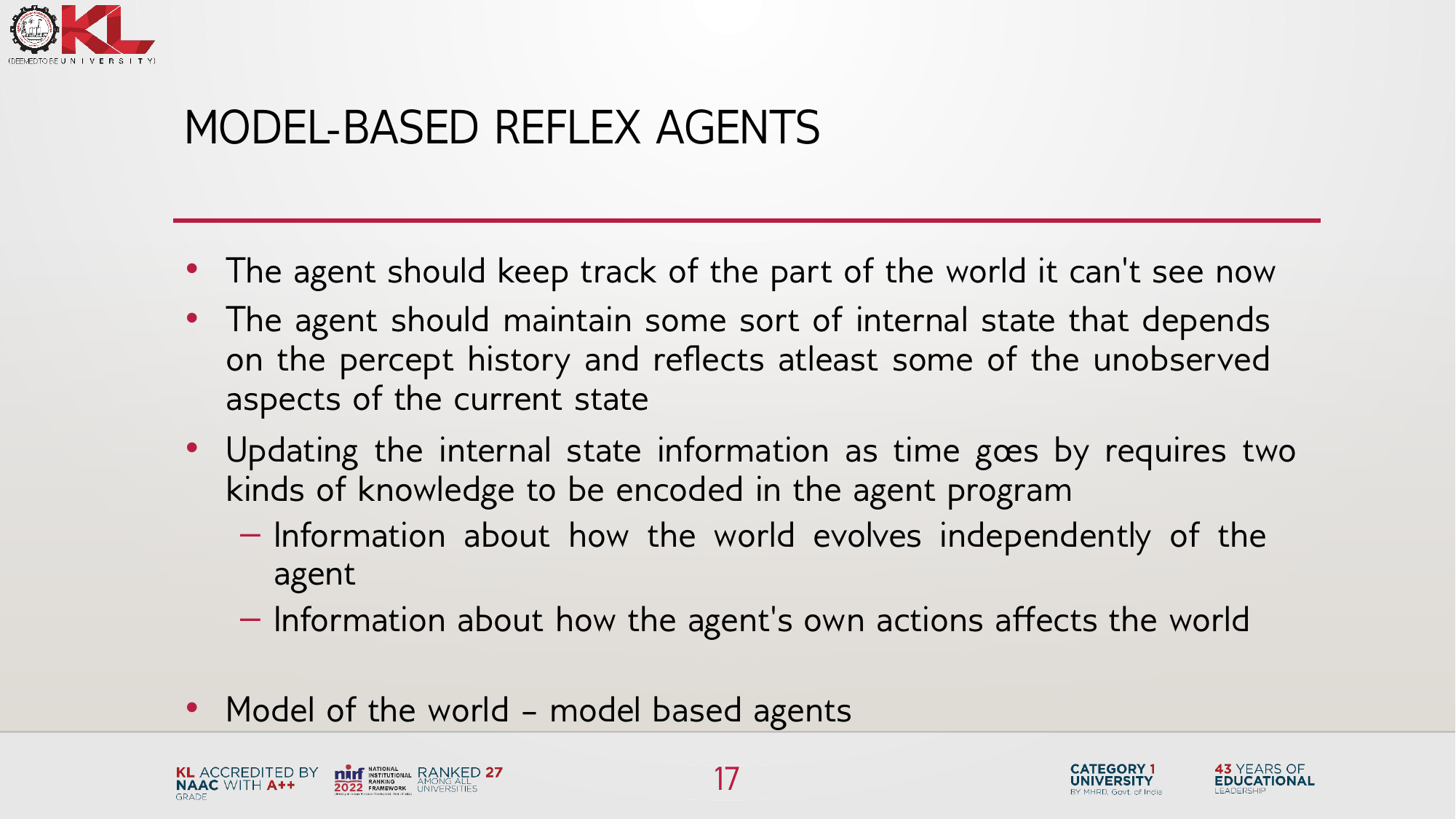

# Model-based reflex agents
The agent should keep track of the part of the world it can't see now
The agent should maintain some sort of internal state that depends  on the percept history and reflects atleast some of the unobserved  aspects of the current state
Updating the internal state information as time goes by requires two  kinds of knowledge to be encoded in the agent program
Information about how the world evolves independently of the  agent
Information about how the agent's own actions affects the world

Model of the world – model based agents

17